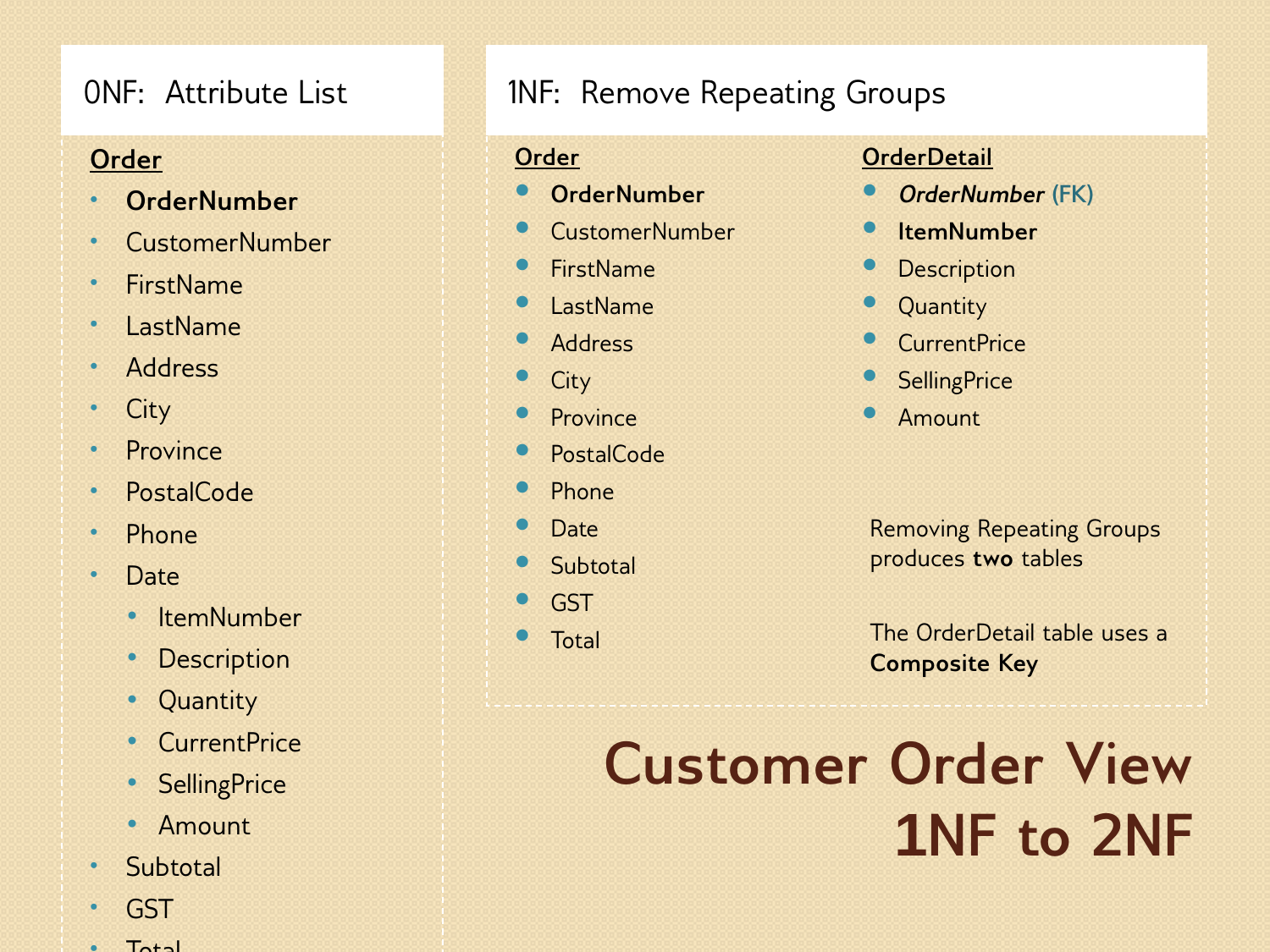

0NF:  Attribute List
1NF:  Remove Repeating Groups
Order
OrderNumber
CustomerNumber
FirstName
LastName
Address
City
Province
PostalCode
Phone
Date
ItemNumber
Description
Quantity
CurrentPrice
SellingPrice
Amount
Subtotal
GST
Total
Order
OrderNumber
CustomerNumber
FirstName
LastName
Address
City
Province
PostalCode
Phone
Date
Subtotal
GST
Total

OrderDetail
OrderNumber (FK)
ItemNumber
Description
Quantity
CurrentPrice
SellingPrice
Amount

Removing Repeating Groups produces two tables

The OrderDetail table uses a Composite Key
# Customer Order View 1NF to 2NF